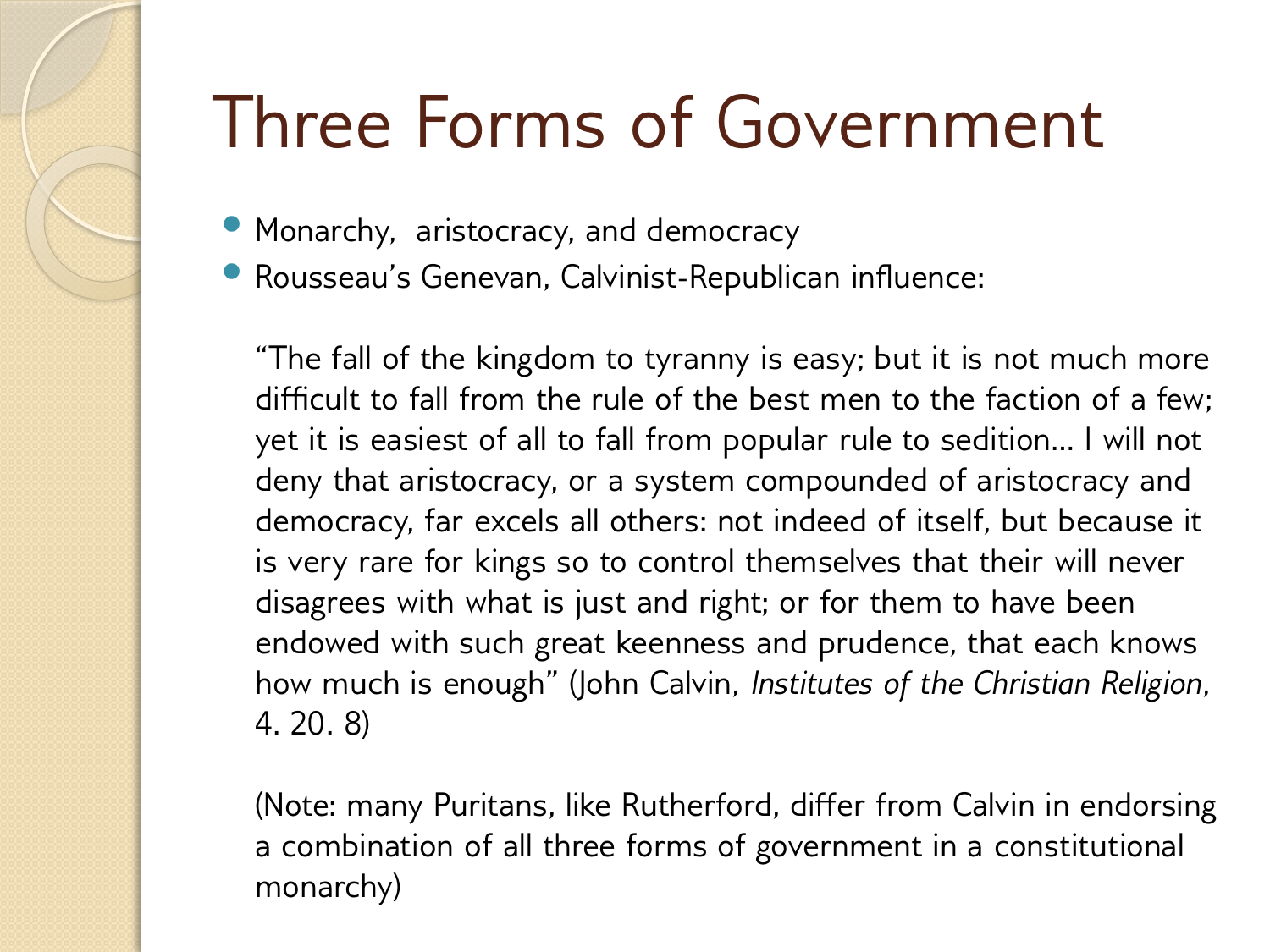

# Three Forms of Government
Monarchy,  aristocracy, and democracy
Rousseau’s Genevan, Calvinist-Republican influence:
“The fall of the kingdom to tyranny is easy; but it is not much more difficult to fall from the rule of the best men to the faction of a few; yet it is easiest of all to fall from popular rule to sedition… I will not deny that aristocracy, or a system compounded of aristocracy and democracy, far excels all others: not indeed of itself, but because it is very rare for kings so to control themselves that their will never disagrees with what is just and right; or for them to have been endowed with such great keenness and prudence, that each knows how much is enough” (John Calvin, Institutes of the Christian Religion, 4. 20. 8)
(Note: many Puritans, like Rutherford, differ from Calvin in endorsing a combination of all three forms of government in a constitutional monarchy)